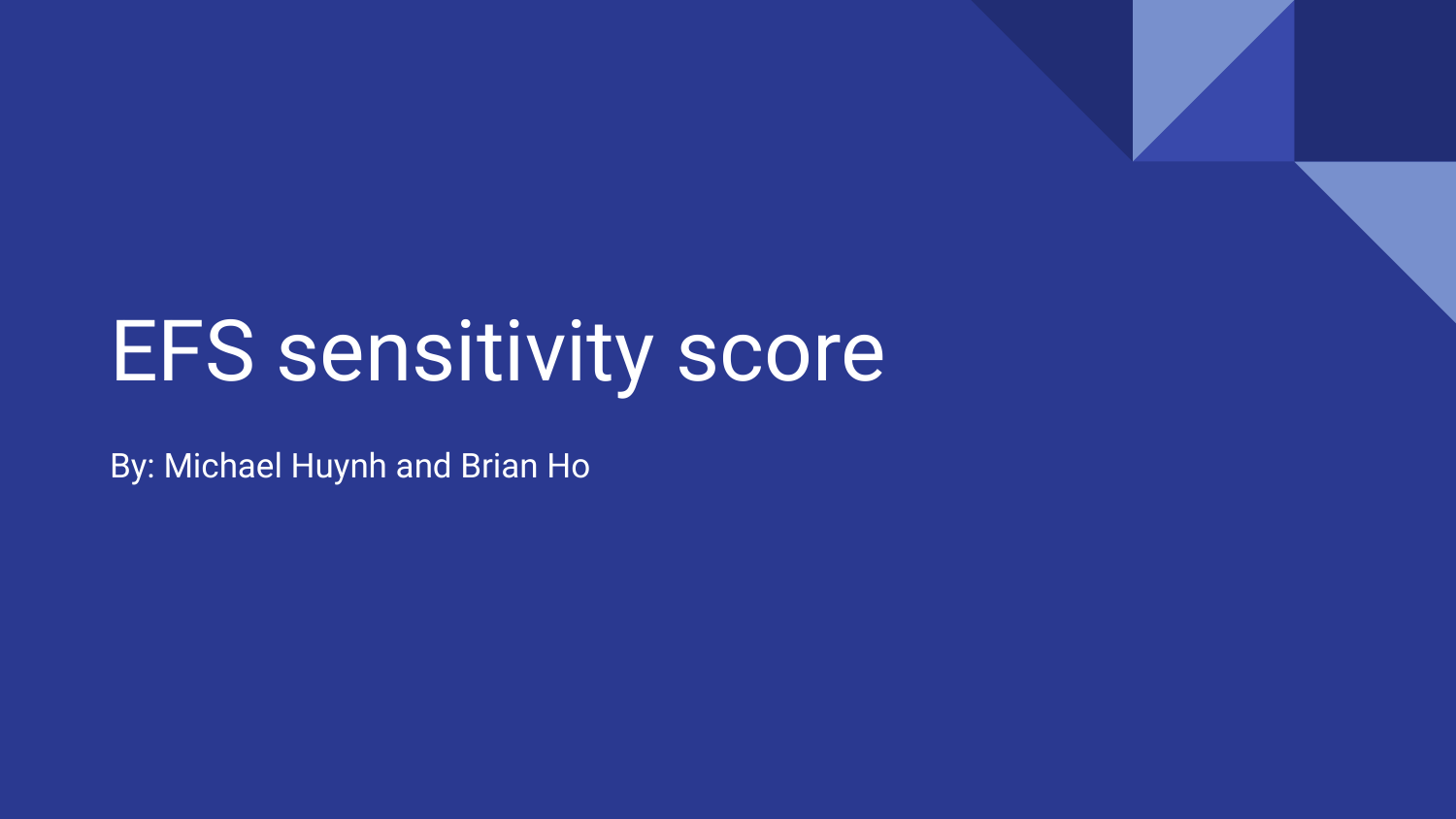

# EFS sensitivity score
By: Michael Huynh and Brian Ho